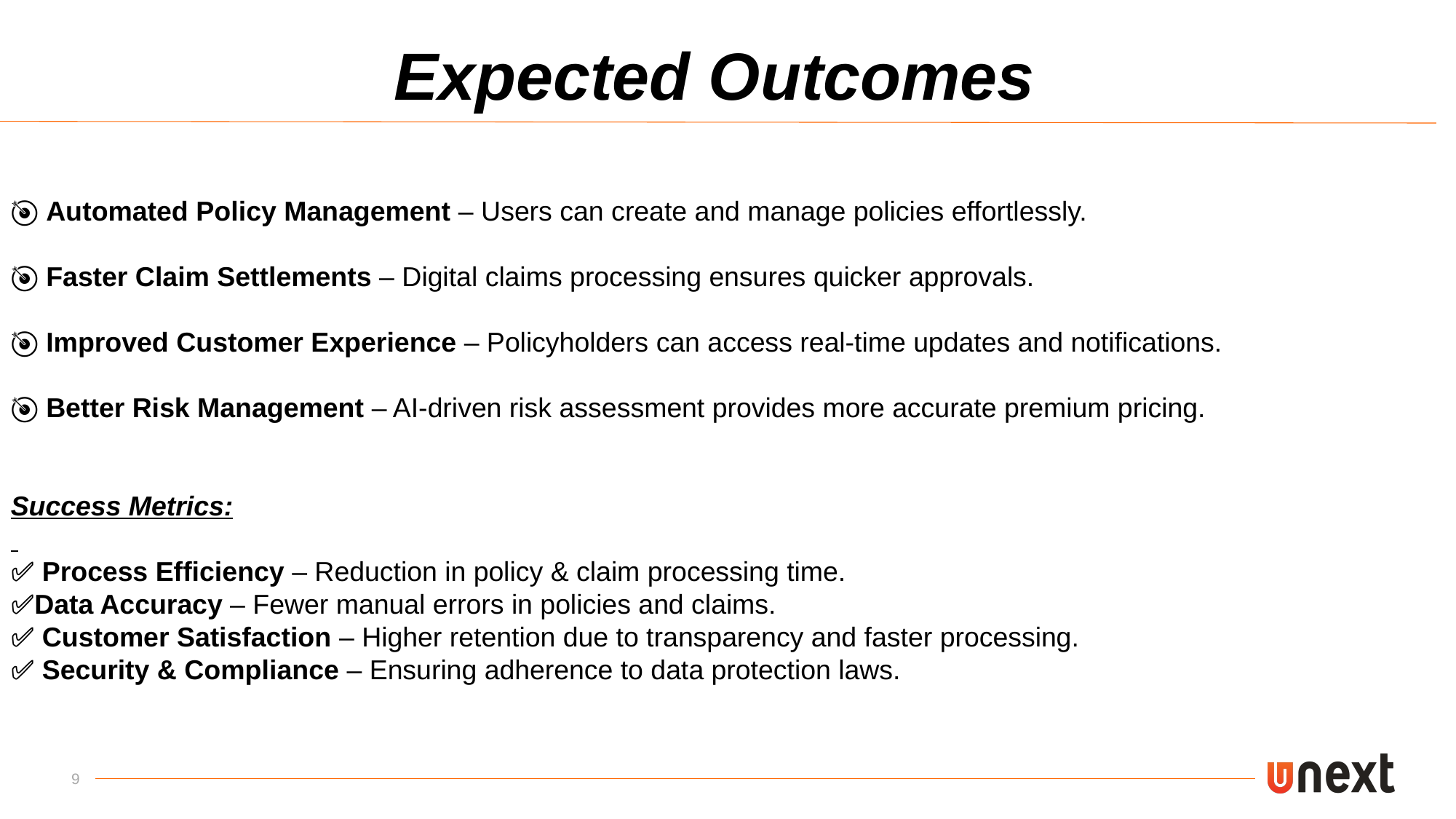

Expected Outcomes

🎯 Automated Policy Management – Users can create and manage policies effortlessly.

🎯 Faster Claim Settlements – Digital claims processing ensures quicker approvals.

🎯 Improved Customer Experience – Policyholders can access real-time updates and notifications.

🎯 Better Risk Management – AI-driven risk assessment provides more accurate premium pricing.

Success Metrics:

✅ Process Efficiency – Reduction in policy & claim processing time.
✅Data Accuracy – Fewer manual errors in policies and claims.
✅ Customer Satisfaction – Higher retention due to transparency and faster processing.
✅ Security & Compliance – Ensuring adherence to data protection laws.

9